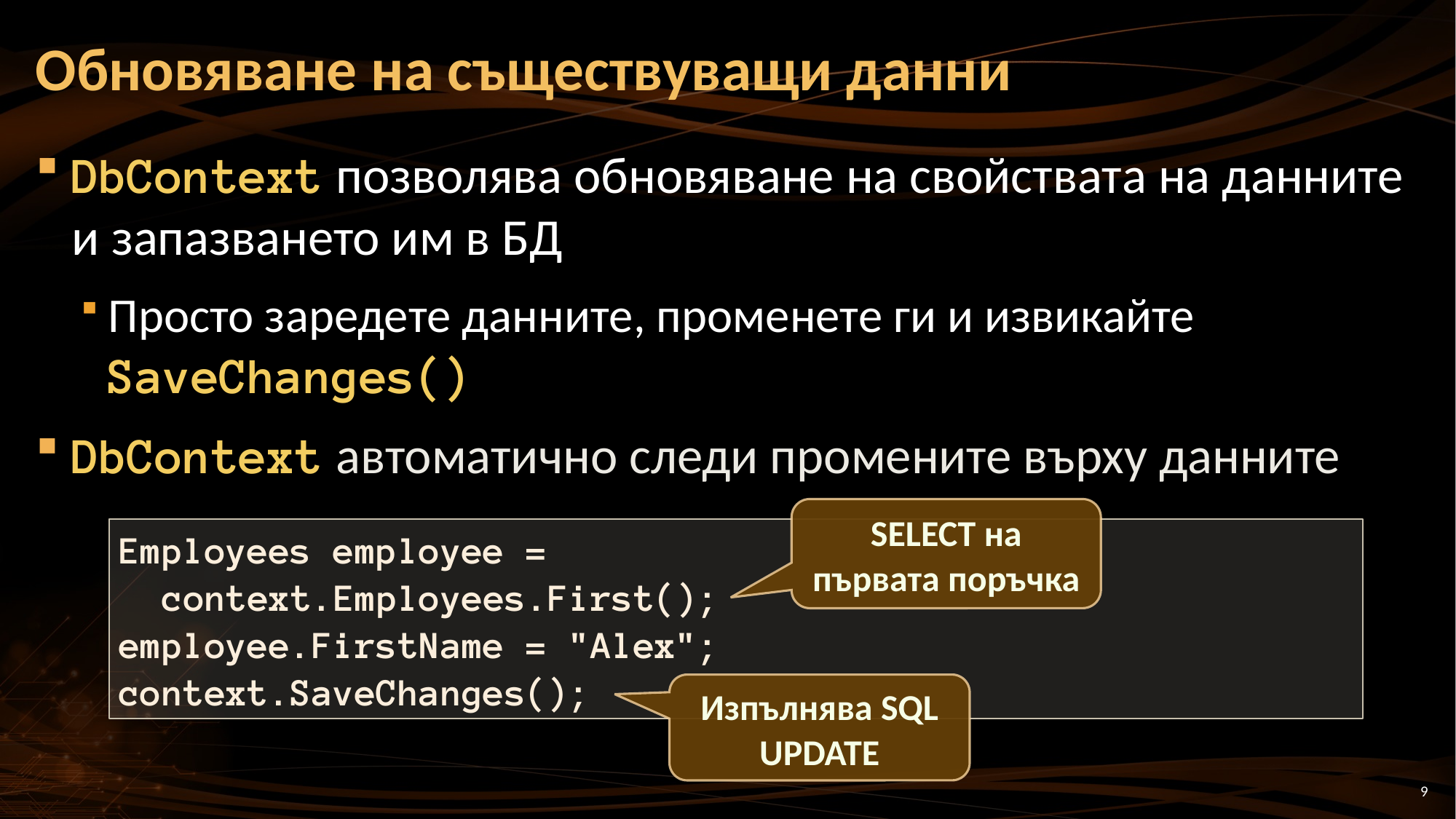

# Обновяване на съществуващи данни
DbContext позволява обновяване на свойствата на данните и запазването им в БД
Просто заредете данните, променете ги и извикайте SaveChanges()
DbContext автоматично следи промените върху данните
SELECT на първата поръчка
Employees employee =
  context.Employees.First();
employee.FirstName = "Alex";
context.SaveChanges();
Изпълнява SQL UPDATE
9